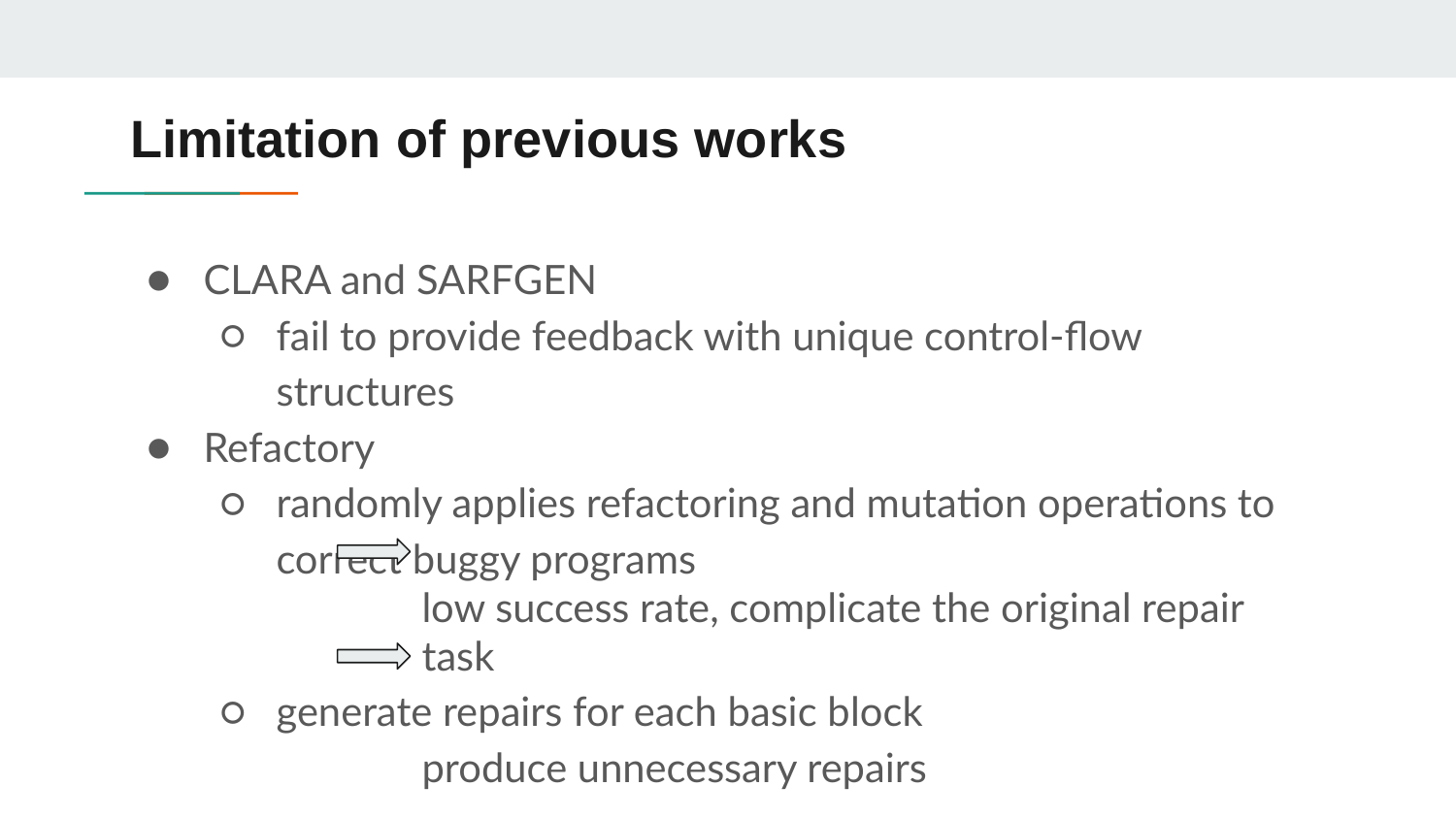

# Limitation of previous works
CLARA and SARFGEN
fail to provide feedback with unique control-flow structures
Refactory
randomly applies refactoring and mutation operations to correct buggy programs
low success rate, complicate the original repair task
generate repairs for each basic block
produce unnecessary repairs